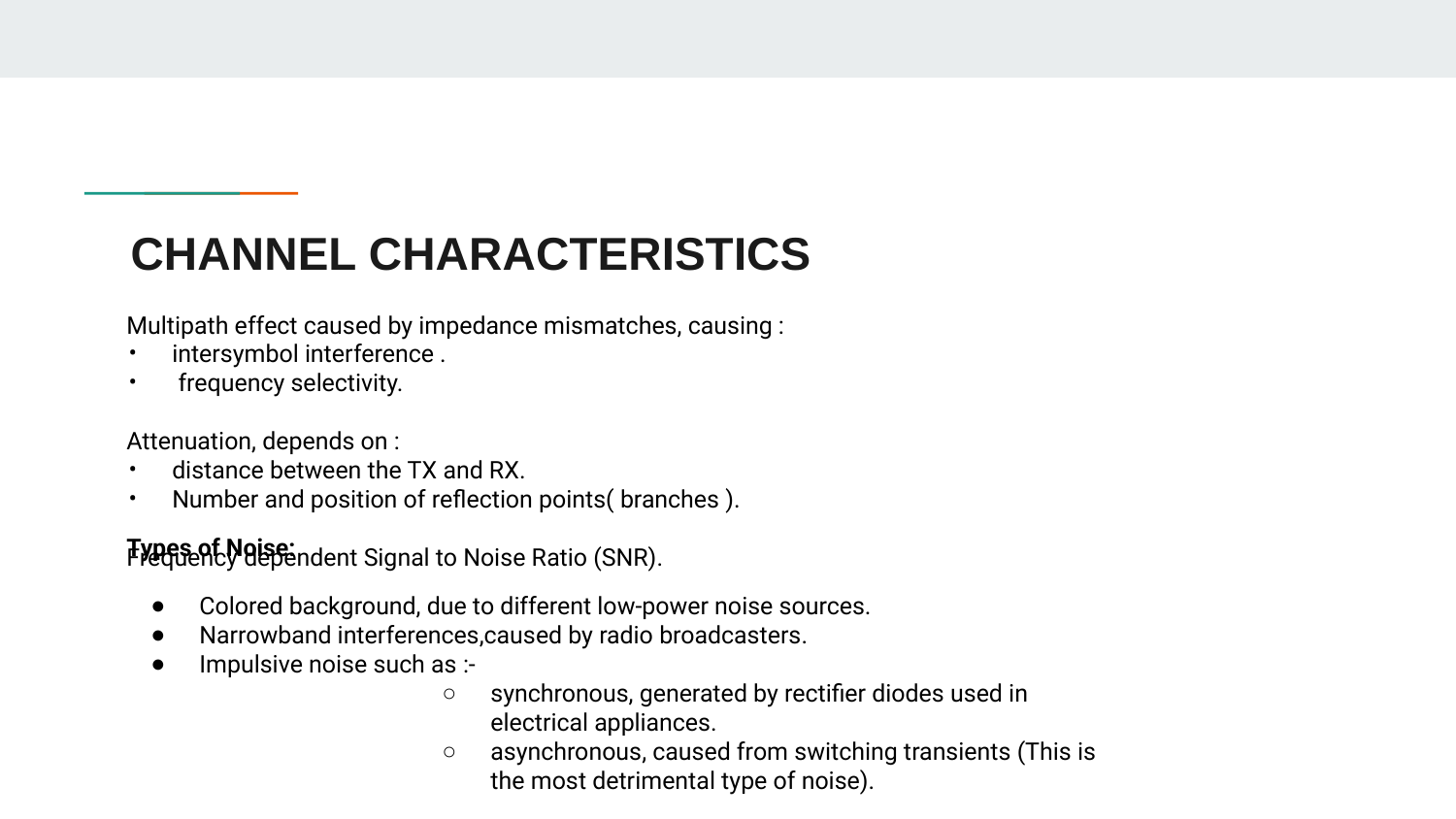

# CHANNEL CHARACTERISTICS
Multipath effect caused by impedance mismatches, causing :
intersymbol interference .
 frequency selectivity.

Attenuation, depends on :
distance between the TX and RX.
Number and position of reflection points( branches ).

Frequency dependent Signal to Noise Ratio (SNR).

Types of Noise:

Colored background, due to different low-power noise sources.
Narrowband interferences,caused by radio broadcasters.
Impulsive noise such as :-
synchronous, generated by rectifier diodes used in electrical appliances.
asynchronous, caused from switching transients (This is the most detrimental type of noise).